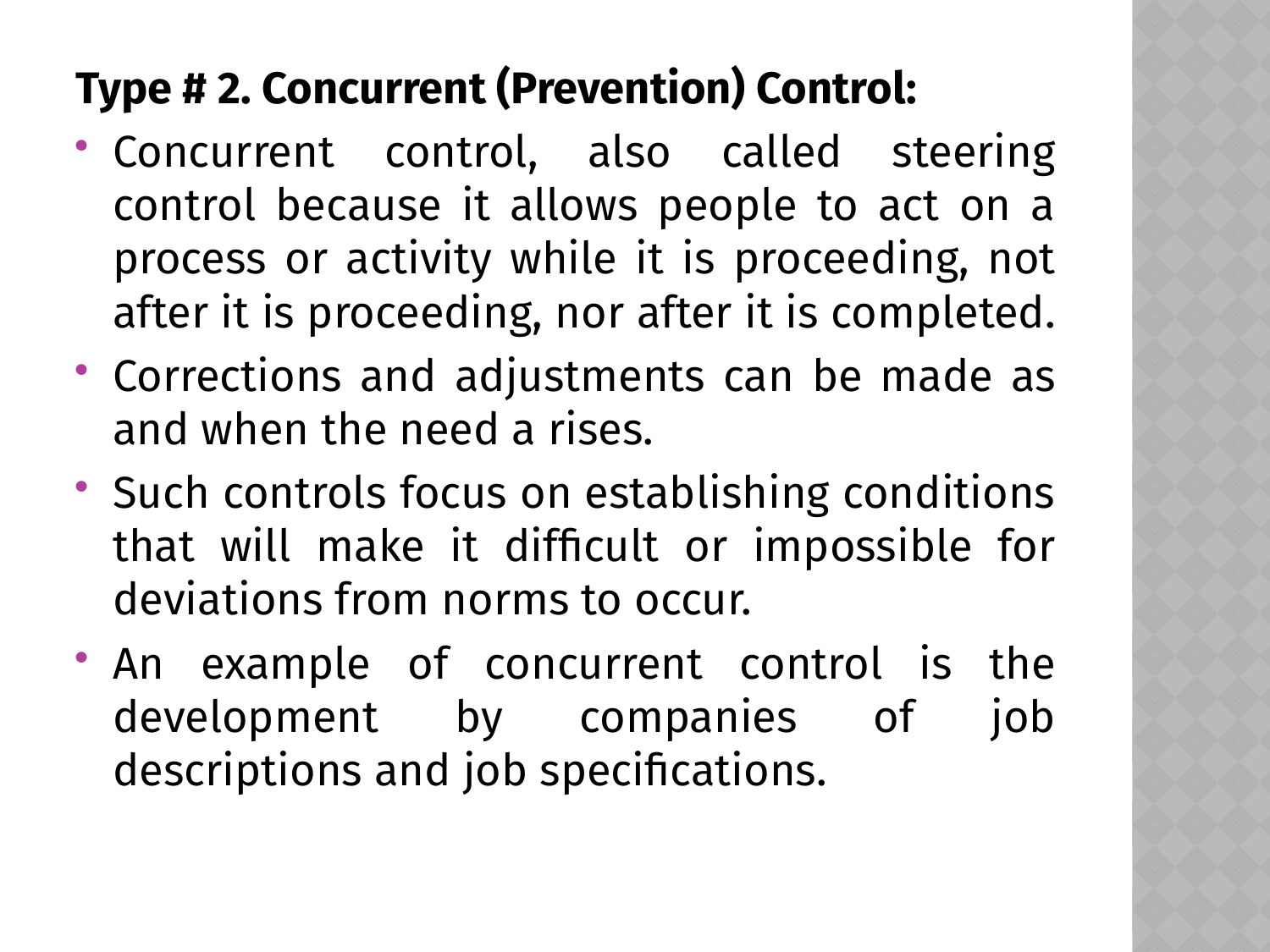

Type # 2. Concurrent (Prevention) Control:
Concurrent control, also called steering control because it allows people to act on a process or activity while it is proceeding, not after it is proceeding, nor after it is completed.
Corrections and adjustments can be made as and when the need a rises.
Such controls focus on establishing conditions that will make it difficult or impossible for deviations from norms to occur.
An example of concurrent control is the development by companies of job descriptions and job specifications.